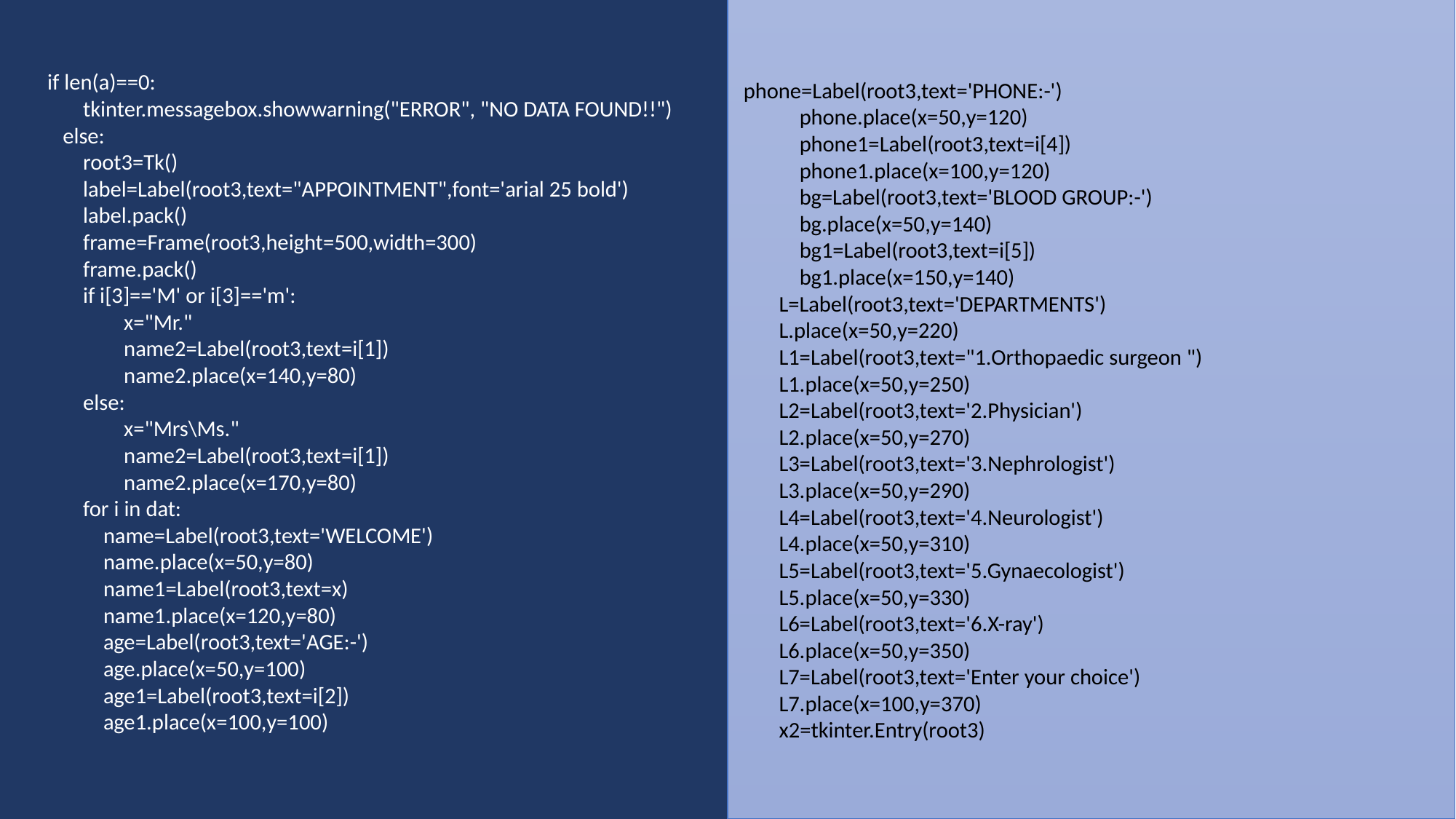

phone=Label(root3,text='PHONE:-')
            phone.place(x=50,y=120)
            phone1=Label(root3,text=i[4])
            phone1.place(x=100,y=120)
            bg=Label(root3,text='BLOOD GROUP:-')
            bg.place(x=50,y=140)
            bg1=Label(root3,text=i[5])
            bg1.place(x=150,y=140)
        L=Label(root3,text='DEPARTMENTS')
        L.place(x=50,y=220)
        L1=Label(root3,text="1.Orthopaedic surgeon ")
        L1.place(x=50,y=250)
        L2=Label(root3,text='2.Physician')
        L2.place(x=50,y=270)
        L3=Label(root3,text='3.Nephrologist')
        L3.place(x=50,y=290)
        L4=Label(root3,text='4.Neurologist')
        L4.place(x=50,y=310)
        L5=Label(root3,text='5.Gynaecologist')
        L5.place(x=50,y=330)
        L6=Label(root3,text='6.X-ray')
        L6.place(x=50,y=350)
        L7=Label(root3,text='Enter your choice')
        L7.place(x=100,y=370)
        x2=tkinter.Entry(root3)
 if len(a)==0:
        tkinter.messagebox.showwarning("ERROR", "NO DATA FOUND!!")
    else:
        root3=Tk()
        label=Label(root3,text="APPOINTMENT",font='arial 25 bold')
        label.pack()
        frame=Frame(root3,height=500,width=300)
        frame.pack()
        if i[3]=='M' or i[3]=='m':
                x="Mr."
                name2=Label(root3,text=i[1])
                name2.place(x=140,y=80)
        else:
                x="Mrs\Ms."
                name2=Label(root3,text=i[1])
                name2.place(x=170,y=80)
        for i in dat:
            name=Label(root3,text='WELCOME')
            name.place(x=50,y=80)
            name1=Label(root3,text=x)
            name1.place(x=120,y=80)
            age=Label(root3,text='AGE:-')
            age.place(x=50,y=100)
            age1=Label(root3,text=i[2])
            age1.place(x=100,y=100)